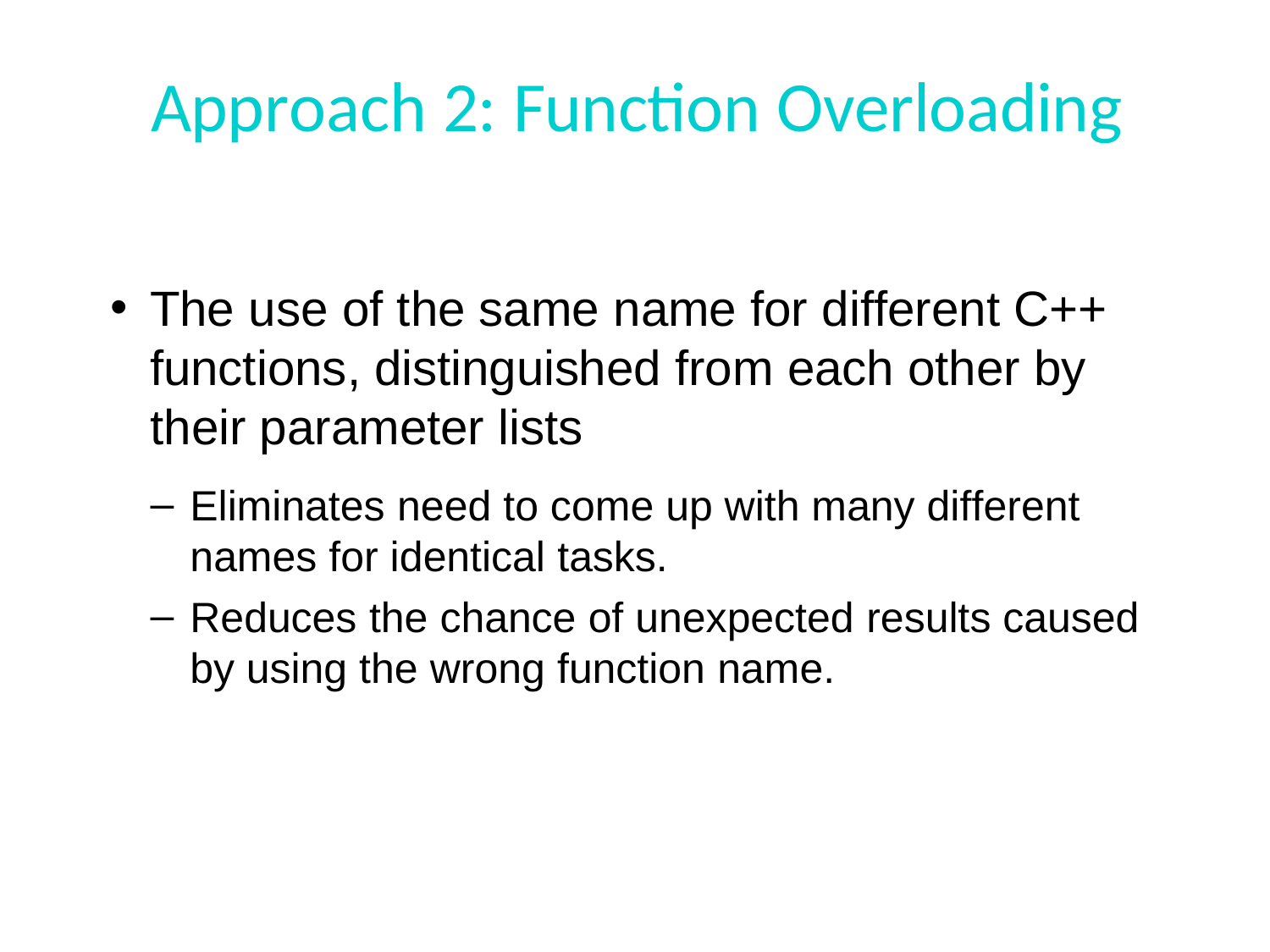

# Approach 2: Function Overloading
The use of the same name for different C++ functions, distinguished from each other by their parameter lists
Eliminates need to come up with many different
names for identical tasks.
Reduces the chance of unexpected results caused by using the wrong function name.